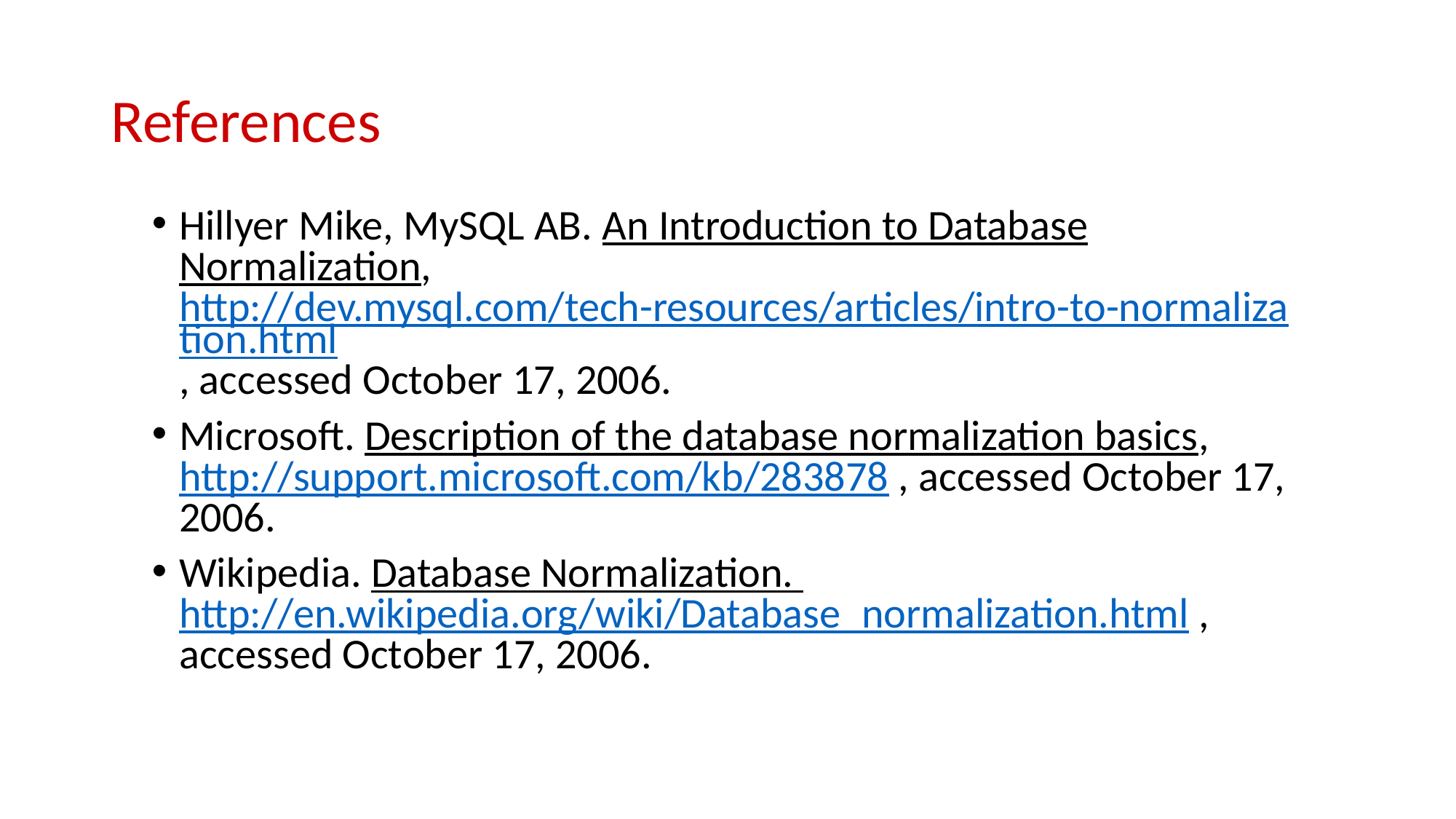

# References
Hillyer Mike, MySQL AB. An Introduction to Database Normalization, http://dev.mysql.com/tech-resources/articles/intro-to-normalization.html, accessed October 17, 2006.
Microsoft. Description of the database normalization basics, http://support.microsoft.com/kb/283878 , accessed October 17, 2006.
Wikipedia. Database Normalization. http://en.wikipedia.org/wiki/Database_normalization.html , accessed October 17, 2006.